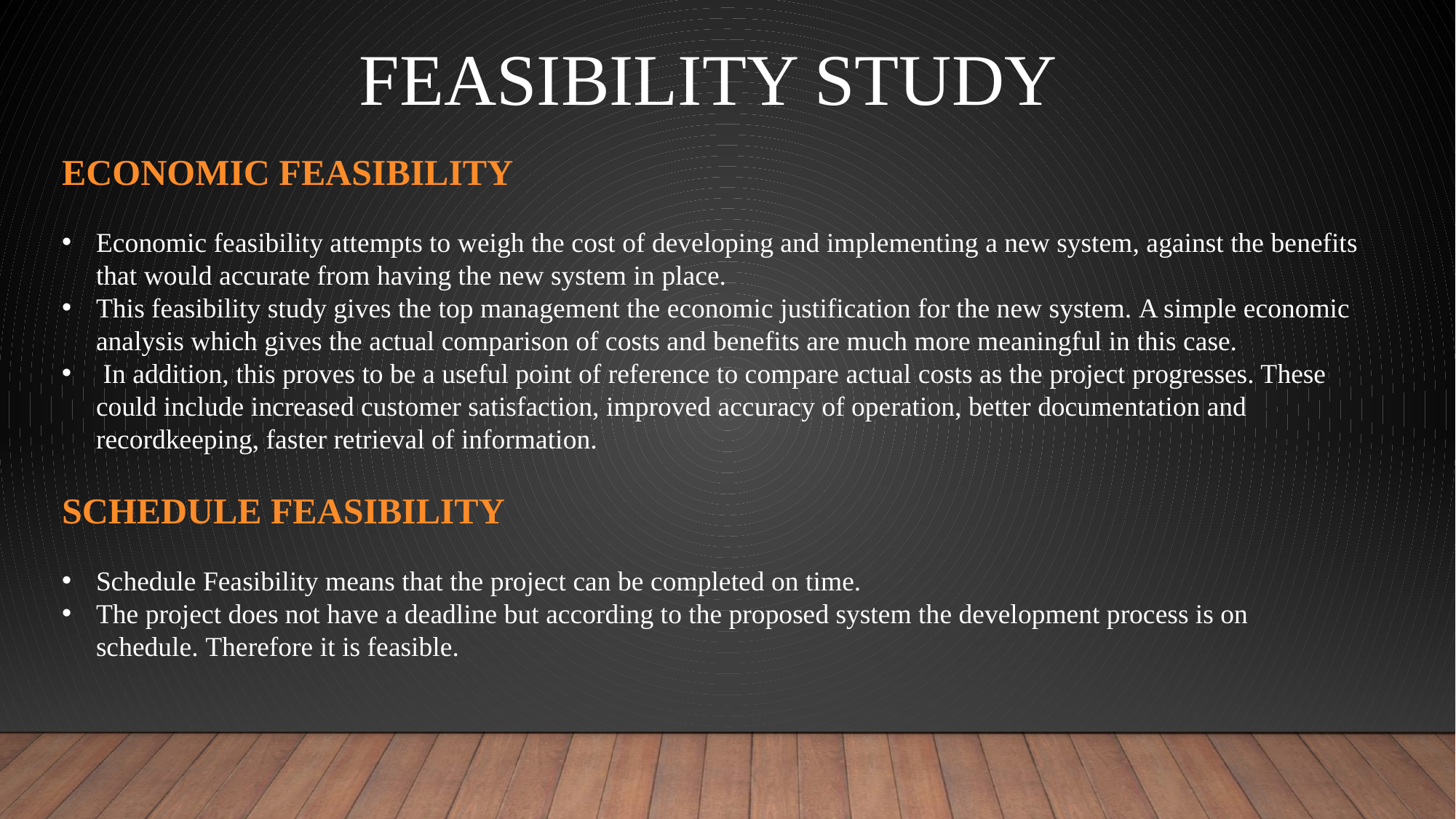

FEASIBILITY STUDY
ECONOMIC FEASIBILITY

Economic feasibility attempts to weigh the cost of developing and implementing a new system, against the benefits that would accurate from having the new system in place.
This feasibility study gives the top management the economic justification for the new system. A simple economic analysis which gives the actual comparison of costs and benefits are much more meaningful in this case.
 In addition, this proves to be a useful point of reference to compare actual costs as the project progresses. These could include increased customer satisfaction, improved accuracy of operation, better documentation and recordkeeping, faster retrieval of information.

SCHEDULE FEASIBILITY

Schedule Feasibility means that the project can be completed on time.
The project does not have a deadline but according to the proposed system the development process is on schedule. Therefore it is feasible.